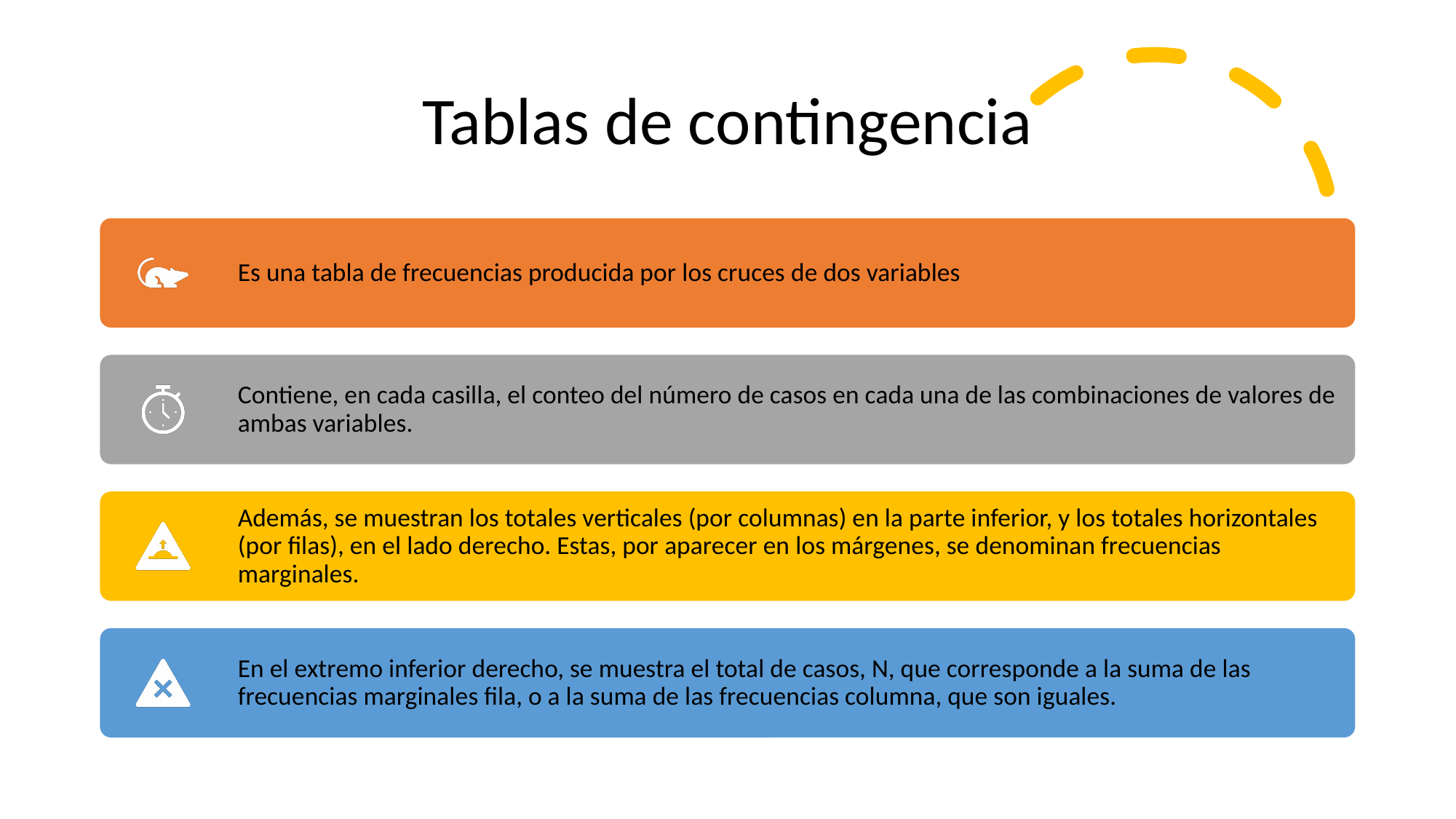

# Tablas de contingencia

Es una tabla de frecuencias producida por los cruces de dos variables
Contiene, en cada casilla, el conteo del número de casos en cada una de las combinaciones de valores de ambas variables.
Además, se muestran los totales verticales (por columnas) en la parte inferior, y los totales horizontales (por filas), en el lado derecho. Estas, por aparecer en los márgenes, se denominan frecuencias marginales.
En el extremo inferior derecho, se muestra el total de casos, N, que corresponde a la suma de las frecuencias marginales fila, o a la suma de las frecuencias columna, que son iguales.